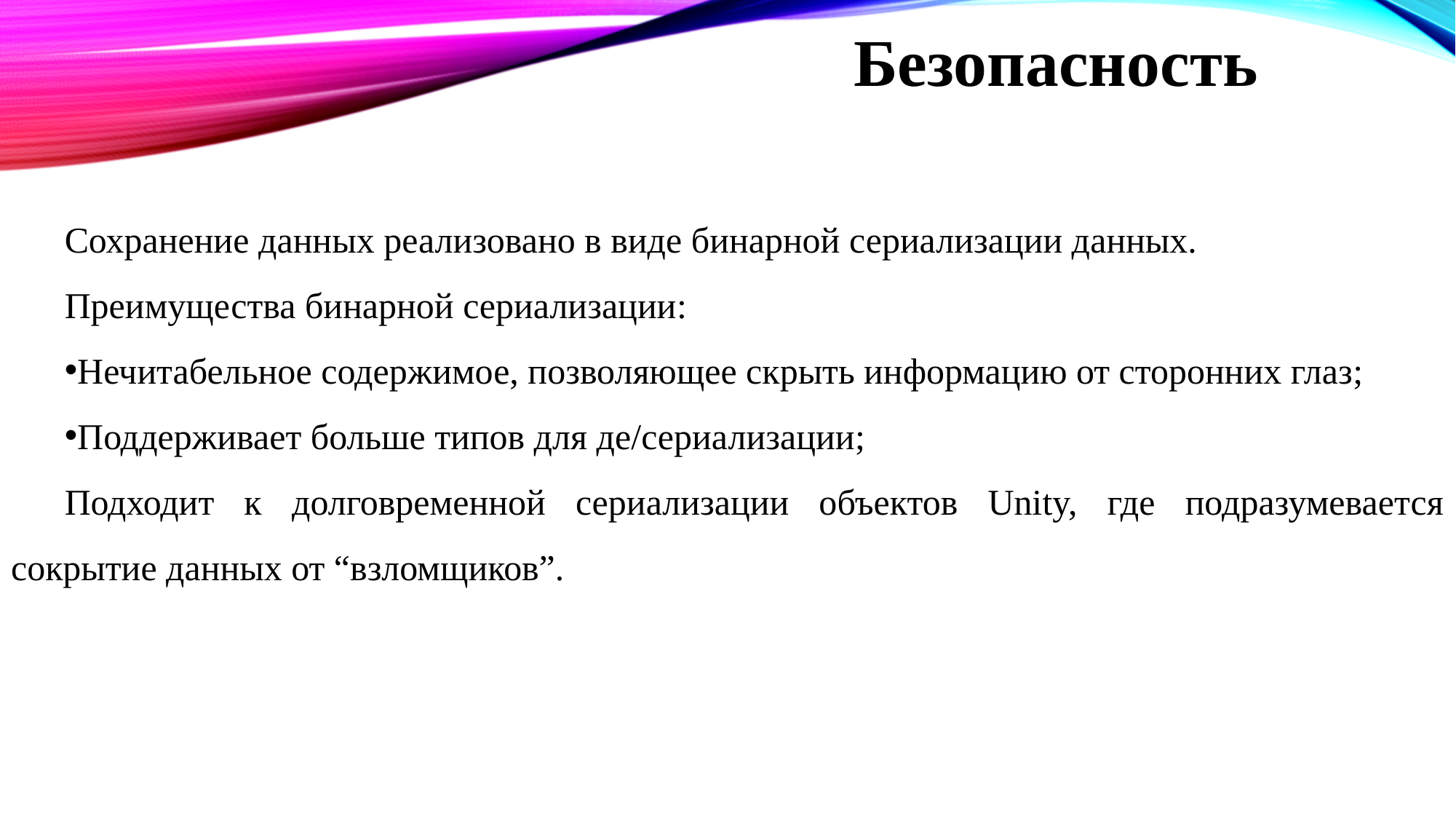

Безопасность
Сохранение данных реализовано в виде бинарной сериализации данных.
Преимущества бинарной сериализации:
Нечитабельное содержимое, позволяющее скрыть информацию от сторонних глаз;
Поддерживает больше типов для де/сериализации;
Подходит к долговременной сериализации объектов Unity, где подразумевается сокрытие данных от “взломщиков”.